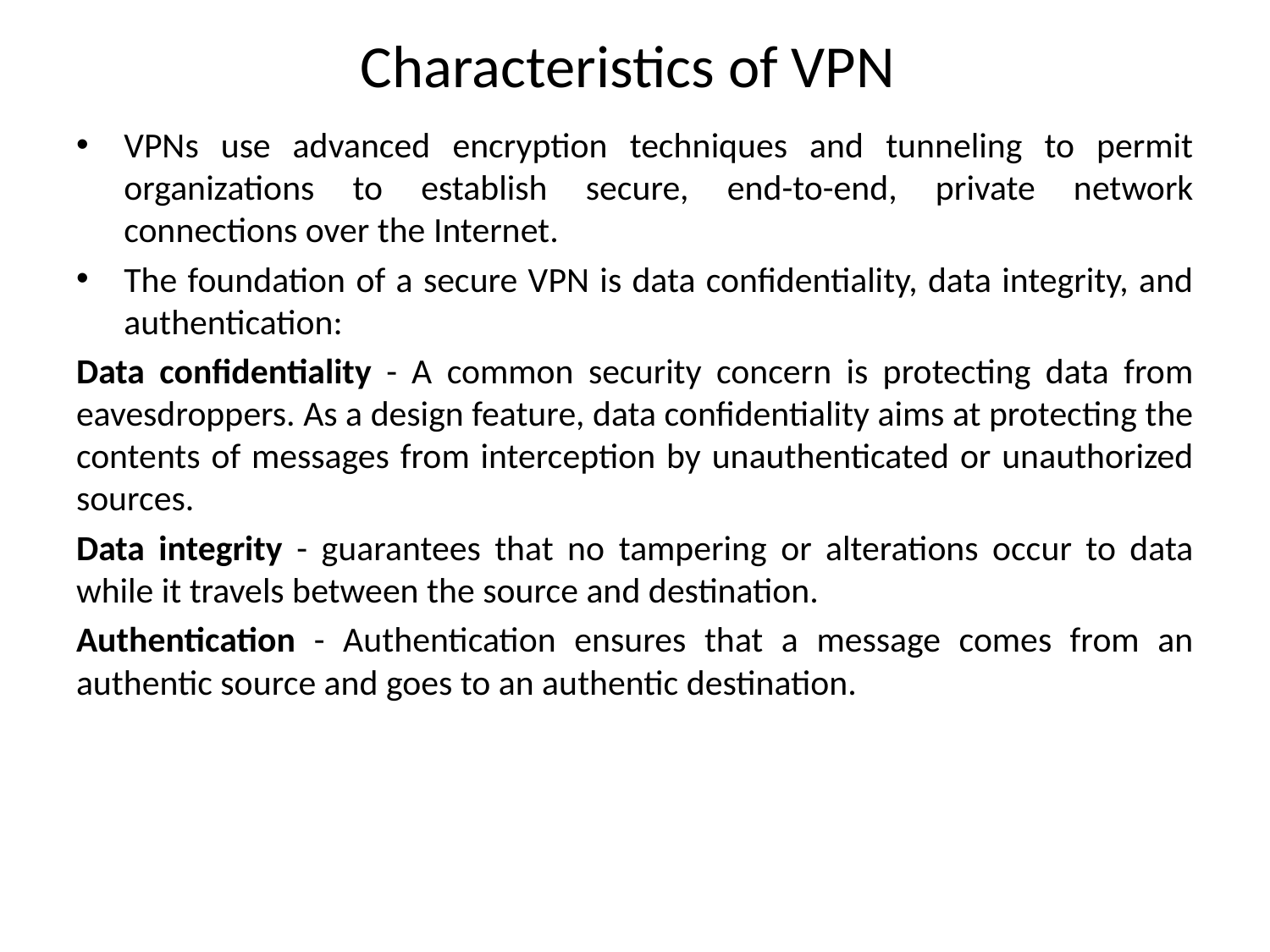

# Characteristics of VPN
VPNs use advanced encryption techniques and tunneling to permit organizations to establish secure, end-to-end, private network connections over the Internet.
The foundation of a secure VPN is data confidentiality, data integrity, and authentication:
Data confidentiality - A common security concern is protecting data from eavesdroppers. As a design feature, data confidentiality aims at protecting the contents of messages from interception by unauthenticated or unauthorized sources.
Data integrity - guarantees that no tampering or alterations occur to data while it travels between the source and destination.
Authentication - Authentication ensures that a message comes from an authentic source and goes to an authentic destination.